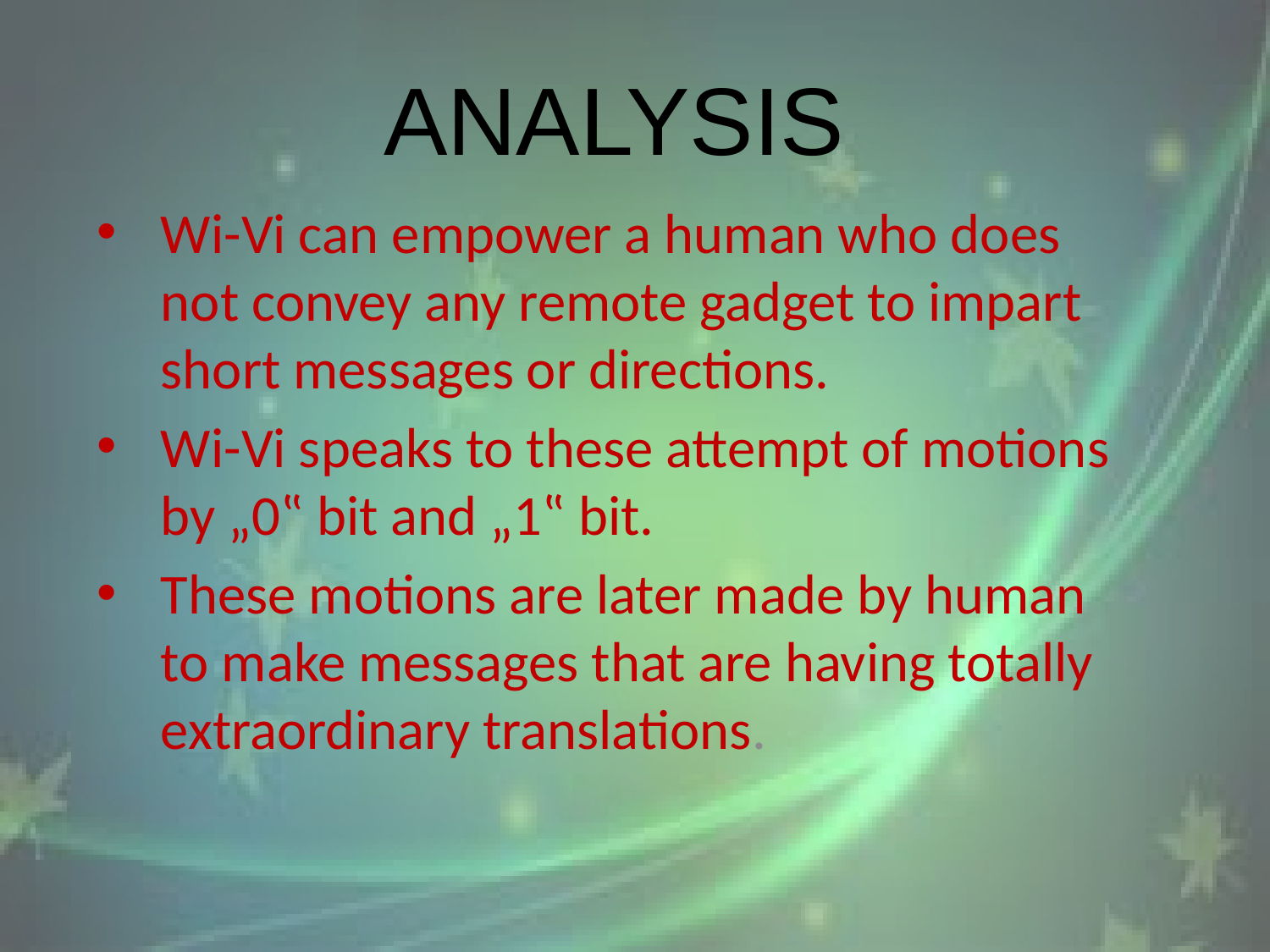

# ANALYSIS
Wi-Vi can empower a human who does not convey any remote gadget to impart short messages or directions.
Wi-Vi speaks to these attempt of motions by „0‟ bit and „1‟ bit.
These motions are later made by human to make messages that are having totally extraordinary translations.